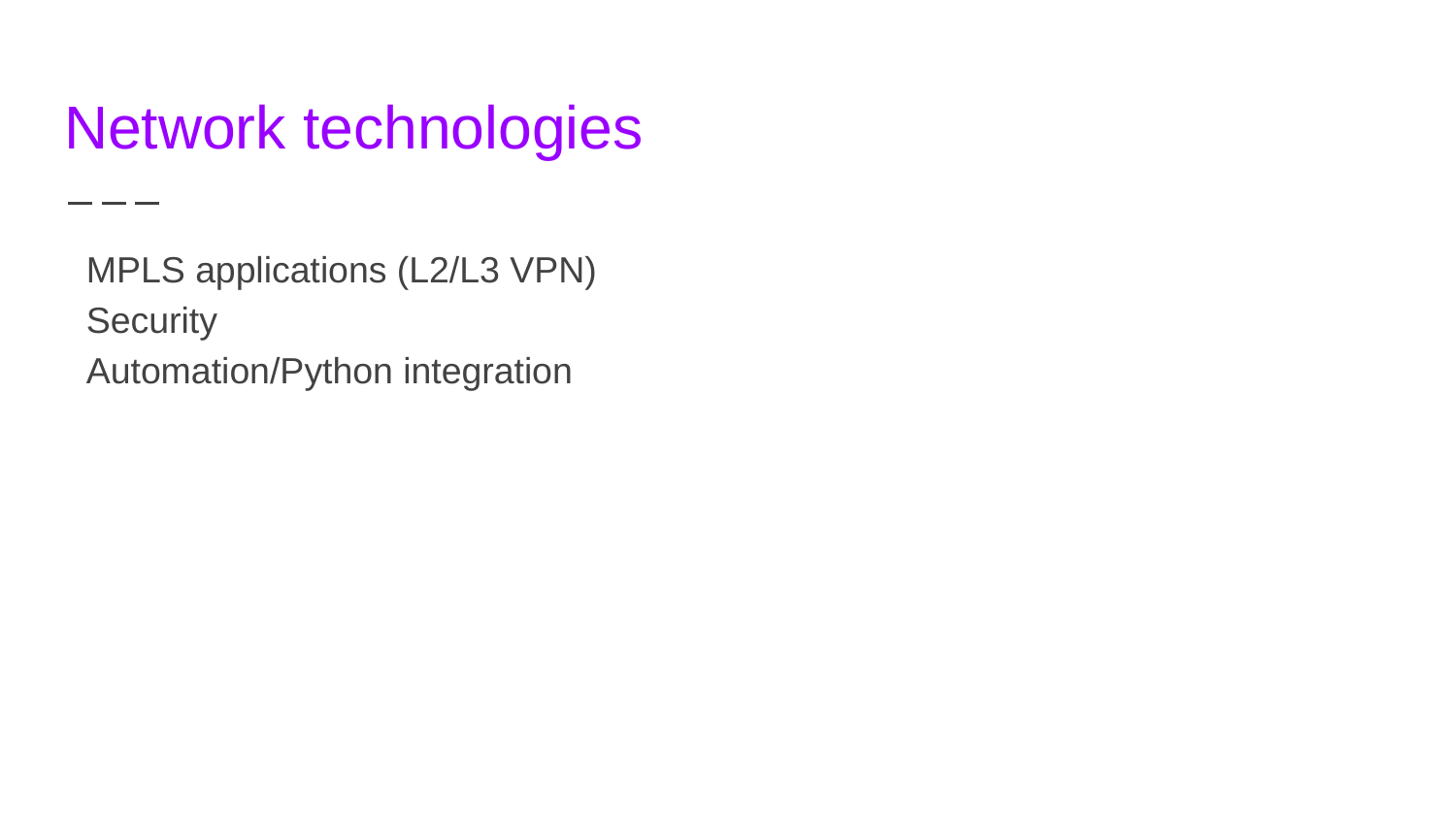

# Network technologies
MPLS applications (L2/L3 VPN)
Security
Automation/Python integration